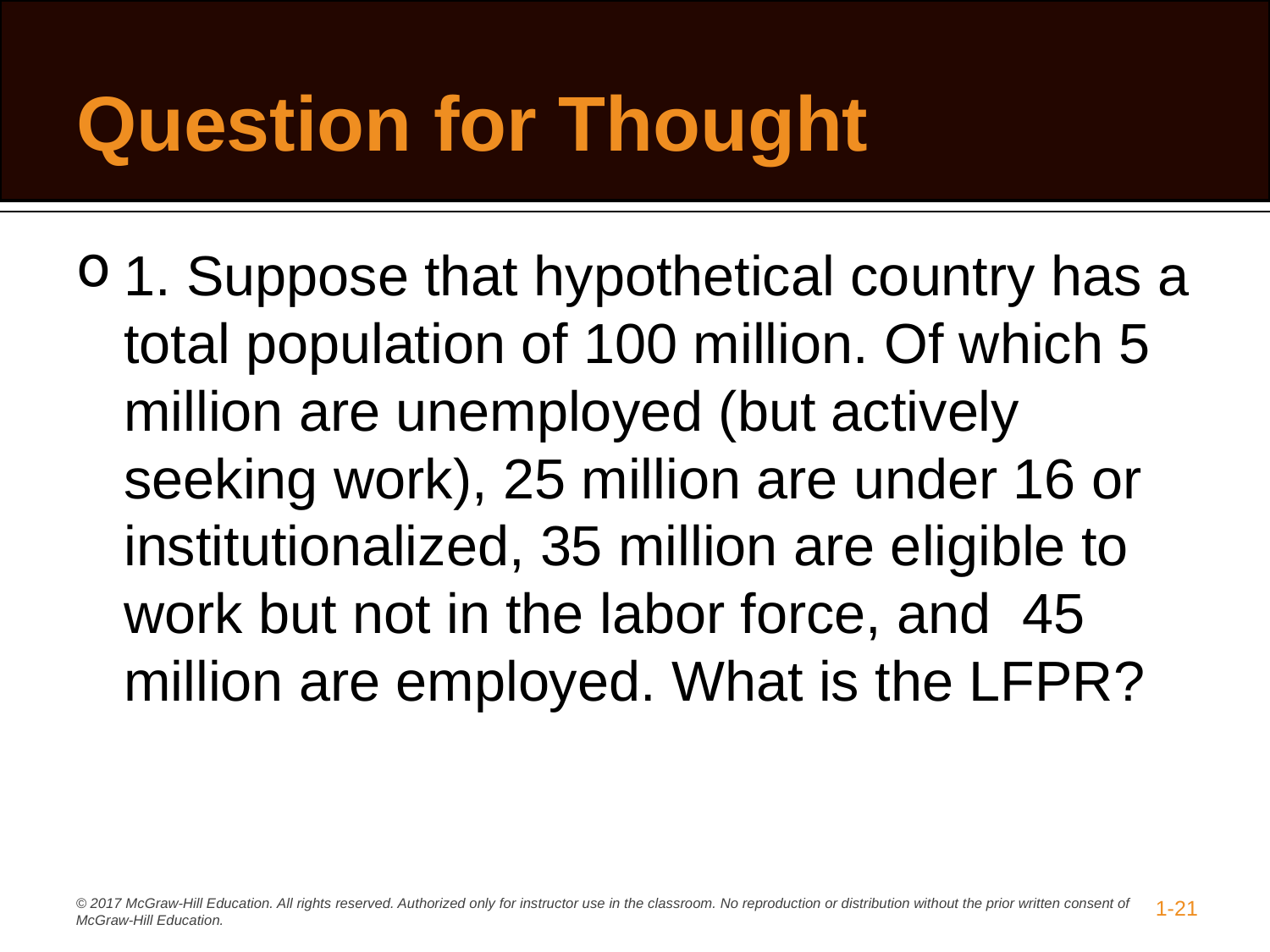

# Question for Thought
1. Suppose that hypothetical country has a total population of 100 million. Of which 5 million are unemployed (but actively seeking work), 25 million are under 16 or institutionalized, 35 million are eligible to work but not in the labor force, and  45 million are employed. What is the LFPR?